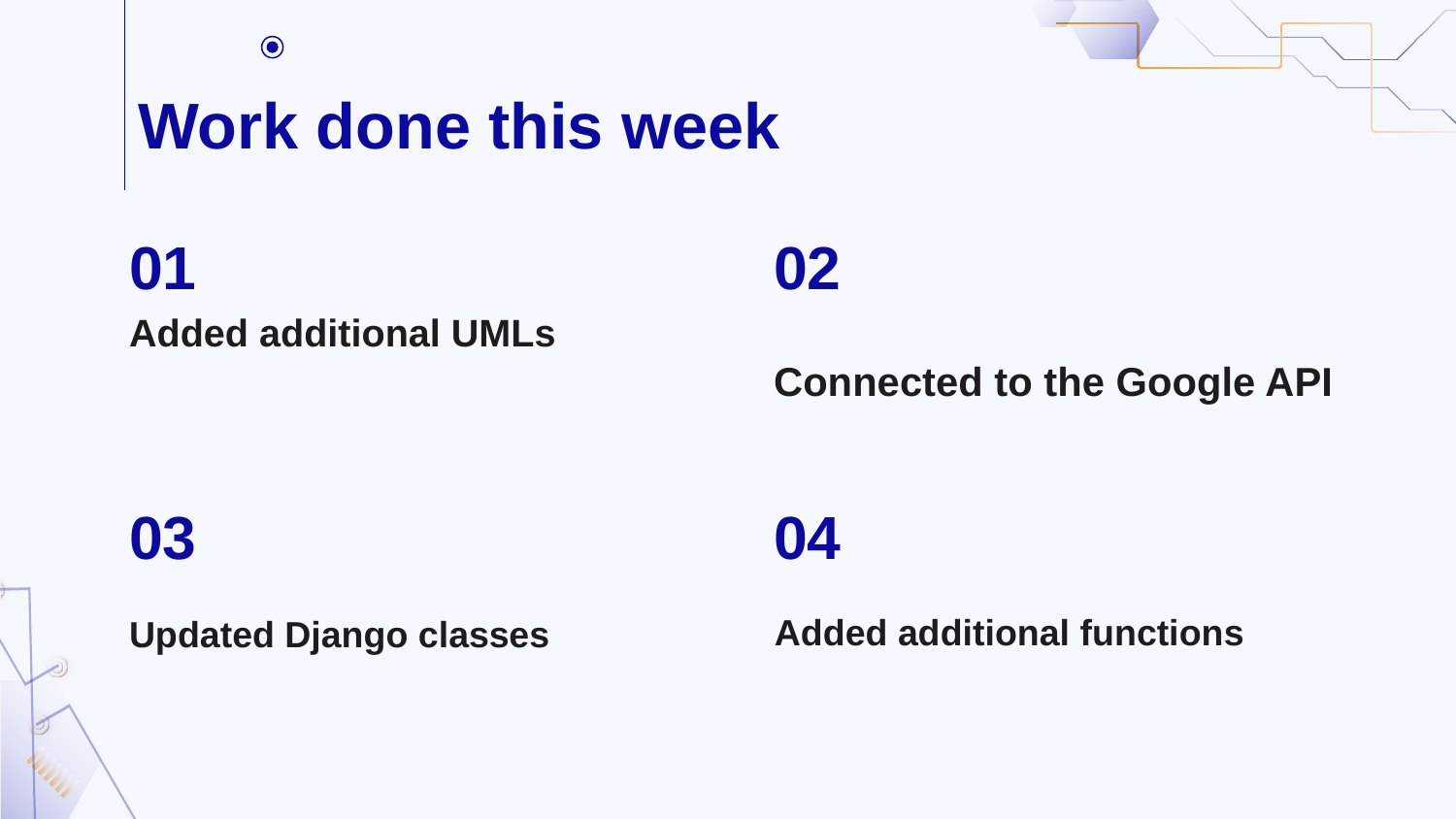

# Work done this week
01
02
Added additional UMLs
Connected to the Google API

03
04
Added additional functions
Updated Django classes